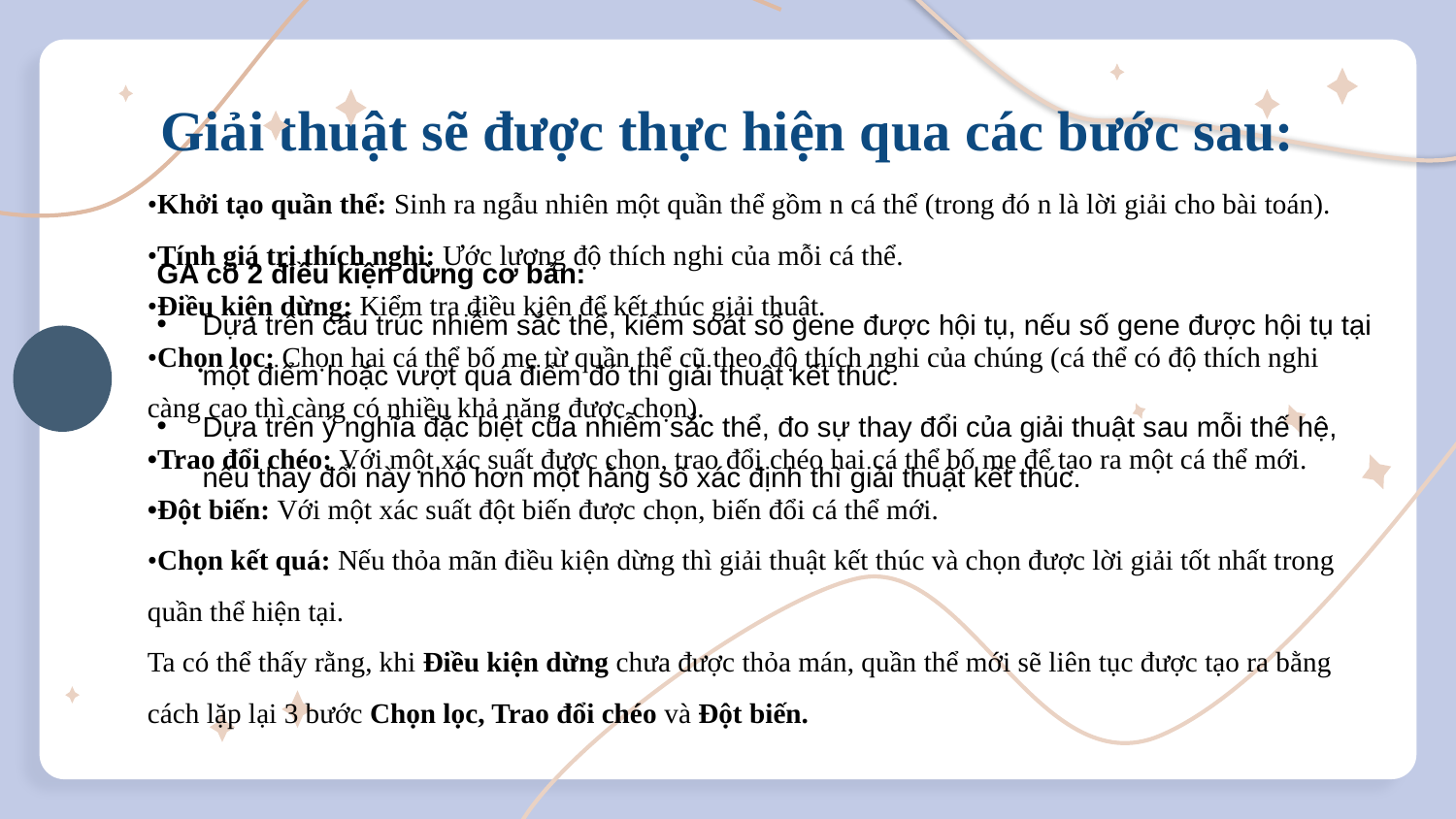

# Giải thuật sẽ được thực hiện qua các bước sau:

•Khởi tạo quần thể: Sinh ra ngẫu nhiên một quần thể gồm n cá thể (trong đó n là lời giải cho bài toán).
•Tính giá trị thích nghi: Ước lượng độ thích nghi của mỗi cá thể.
•Điều kiện dừng: Kiểm tra điều kiện để kết thúc giải thuật.
•Chọn lọc: Chọn hai cá thể bố mẹ từ quần thể cũ theo độ thích nghi của chúng (cá thể có độ thích nghi càng cao thì càng có nhiều khả năng được chọn).
•Trao đổi chéo: Với một xác suất được chọn, trao đổi chéo hai cá thể bố mẹ để tạo ra một cá thể mới.
•Đột biến: Với một xác suất đột biến được chọn, biến đổi cá thể mới.
•Chọn kết quá: Nếu thỏa mãn điều kiện dừng thì giải thuật kết thúc và chọn được lời giải tốt nhất trong quần thể hiện tại.
Ta có thể thấy rằng, khi Điều kiện dừng chưa được thỏa mán, quần thể mới sẽ liên tục được tạo ra bằng cách lặp lại 3 bước Chọn lọc, Trao đổi chéo và Đột biến.
GA có 2 điều kiện dừng cơ bản:
Dựa trên cấu trúc nhiễm sắc thể, kiểm soát số gene được hội tụ, nếu số gene được hội tụ tại một điểm hoặc vượt quá điểm đó thì giải thuật kết thúc.
Dựa trên ý nghĩa đặc biệt của nhiễm sắc thể, đo sự thay đổi của giải thuật sau mỗi thế hệ, nếu thay đổi này nhỏ hơn một hằng số xác định thì giải thuật kết thúc.